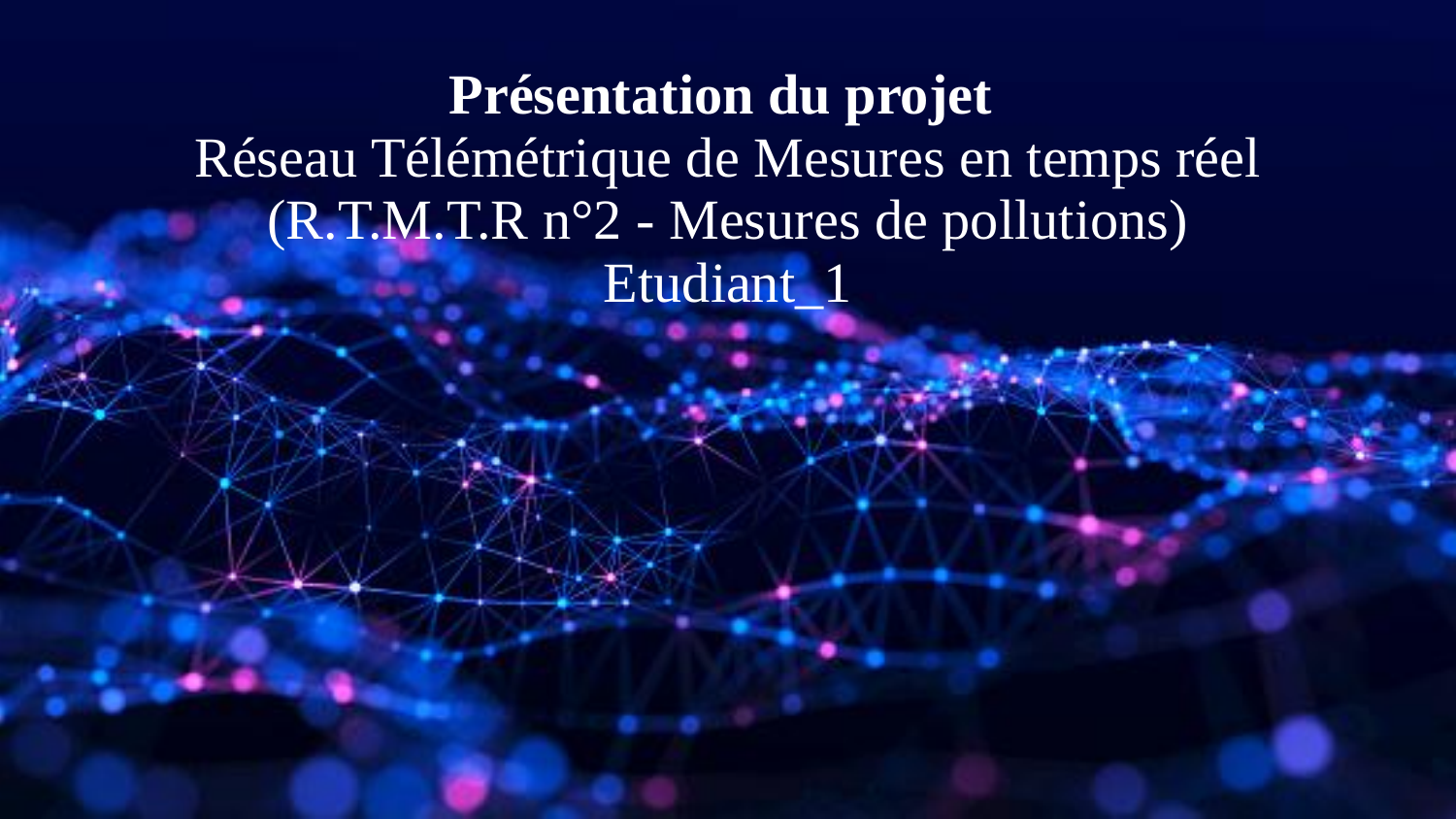

Présentation du projet
Réseau Télémétrique de Mesures en temps réel
(R.T.M.T.R n°2 - Mesures de pollutions)
Etudiant_1